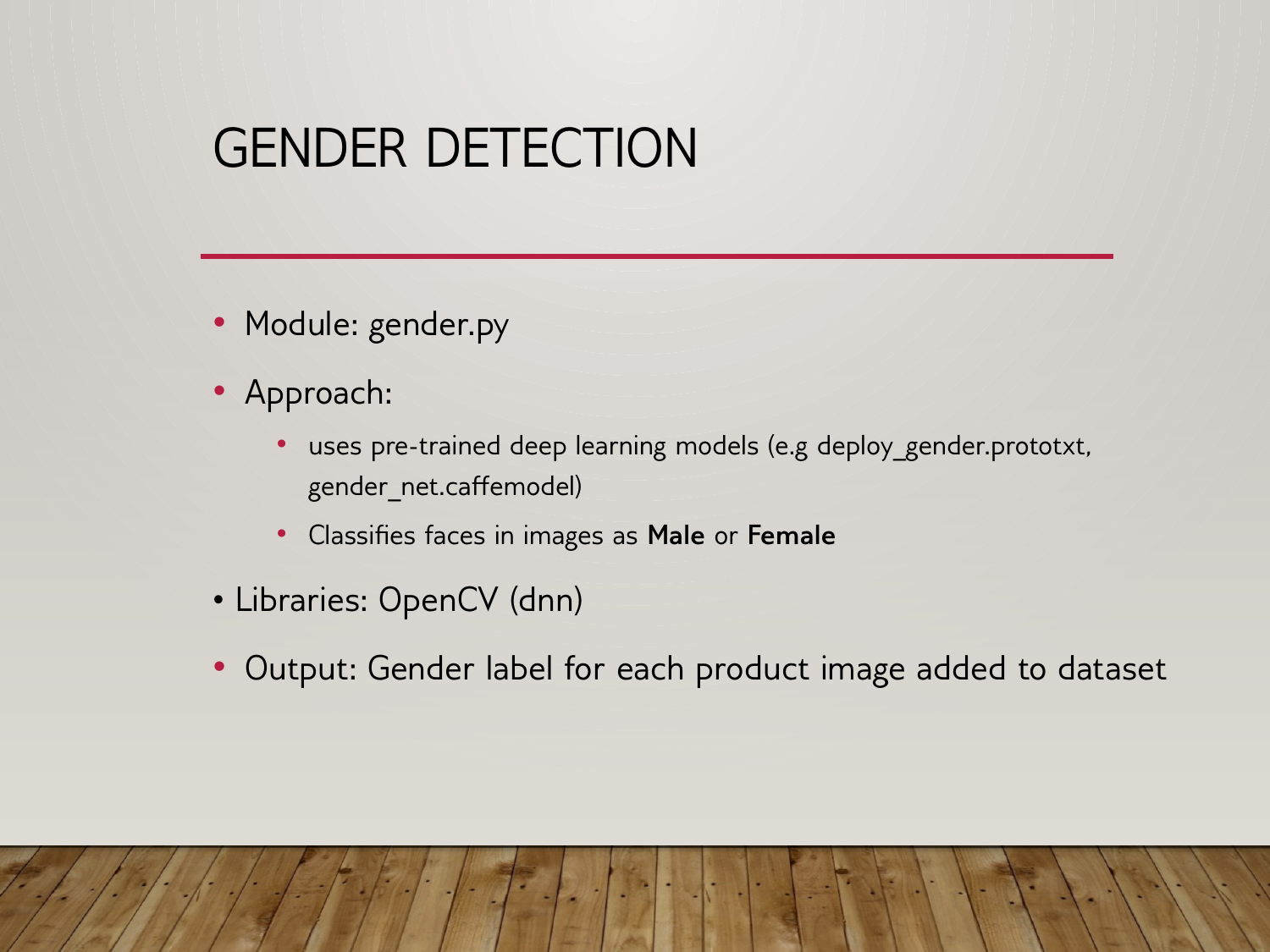

# Gender Detection
Module: gender.py
Approach:
uses pre-trained deep learning models (e.g deploy_gender.prototxt, gender_net.caffemodel)
Classifies faces in images as Male or Female
• Libraries: OpenCV (dnn)
Output: Gender label for each product image added to dataset